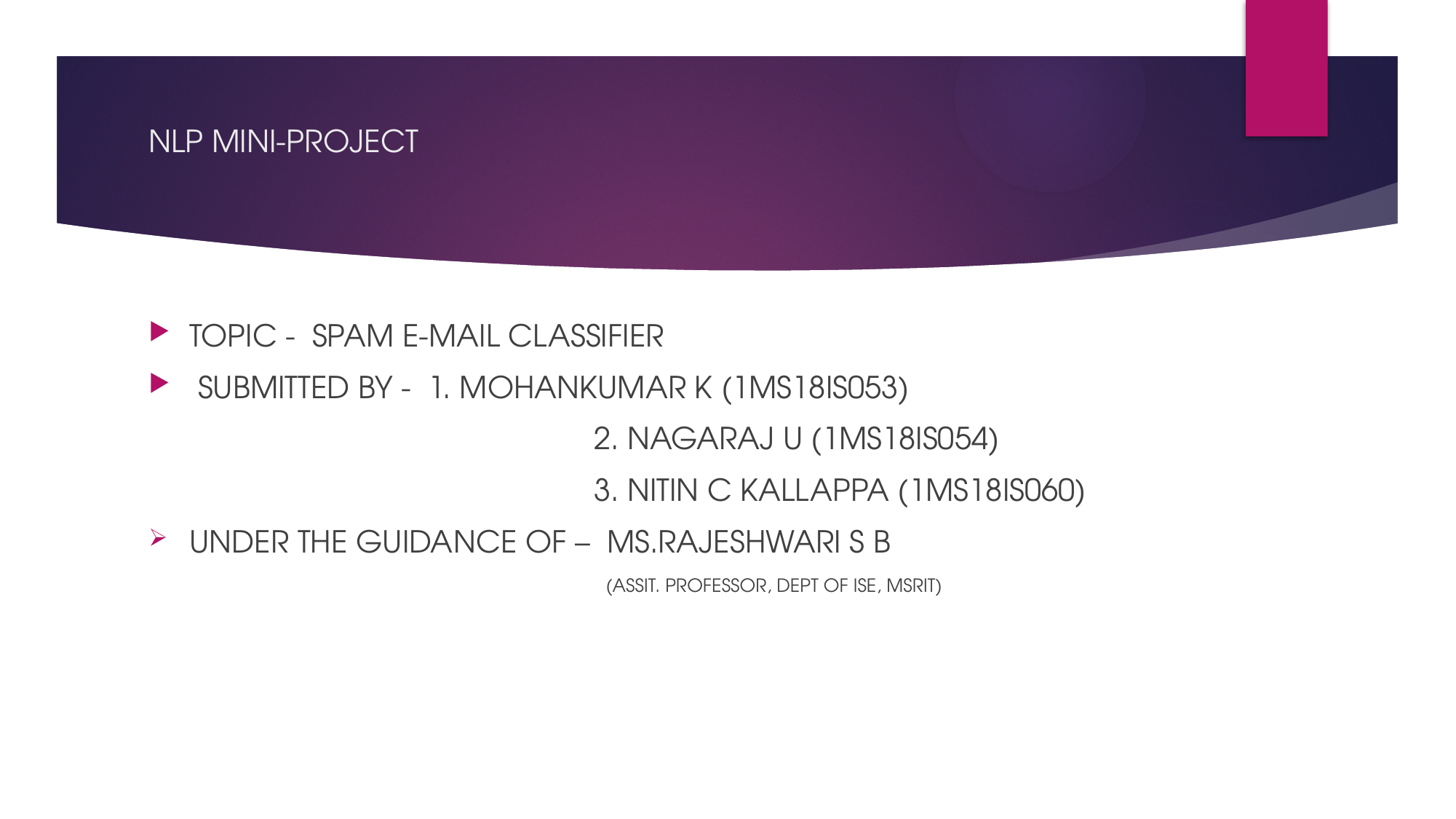

# NLP MINI-PROJECT
TOPIC -  SPAM E-MAIL CLASSIFIER
 SUBMITTED BY -  1. MOHANKUMAR K (1MS18IS053)
		        		 2. NAGARAJ U (1MS18IS054)
		        		 3. NITIN C KALLAPPA (1MS18IS060)
UNDER THE GUIDANCE OF –  MS.RAJESHWARI S B
    (ASSIT. PROFESSOR, DEPT OF ISE, MSRIT)